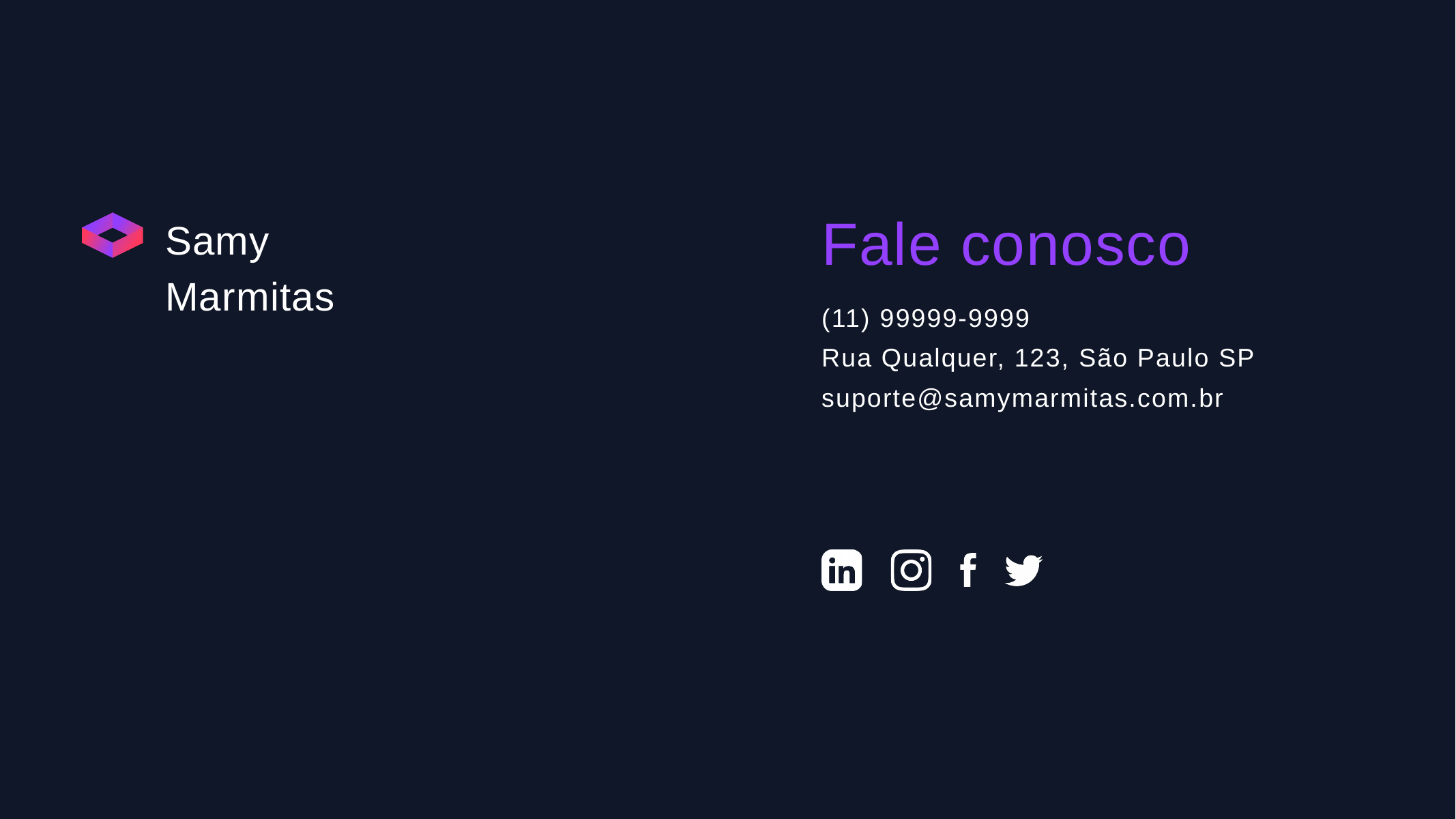

Fale conosco
(11) 99999-9999
Rua Qualquer, 123, São Paulo SP
suporte@samymarmitas.com.br

Samy Marmitas